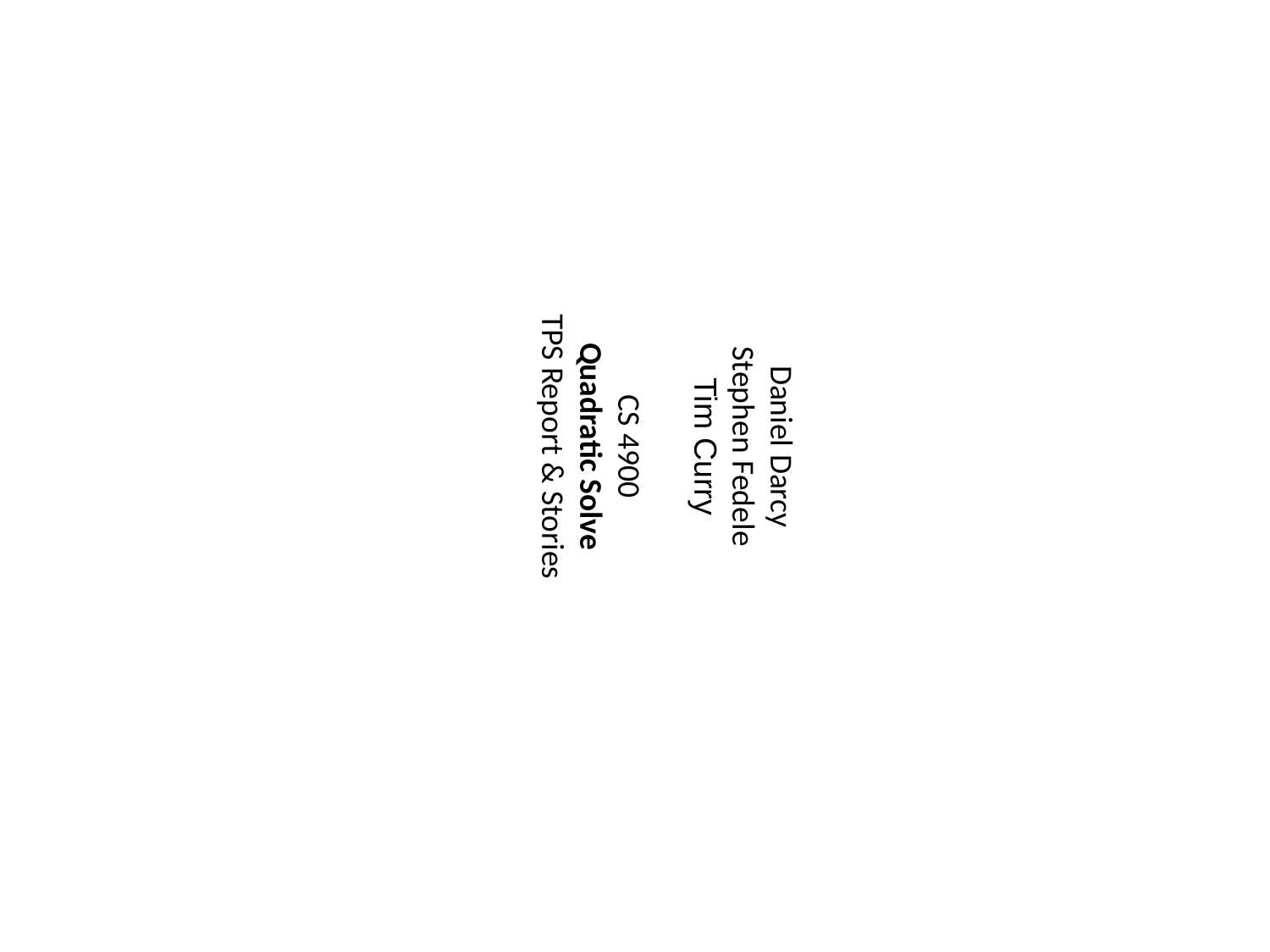

Daniel Darcy
Stephen Fedele
Tim Curry

CS 4900
Quadratic Solve
TPS Report & Stories